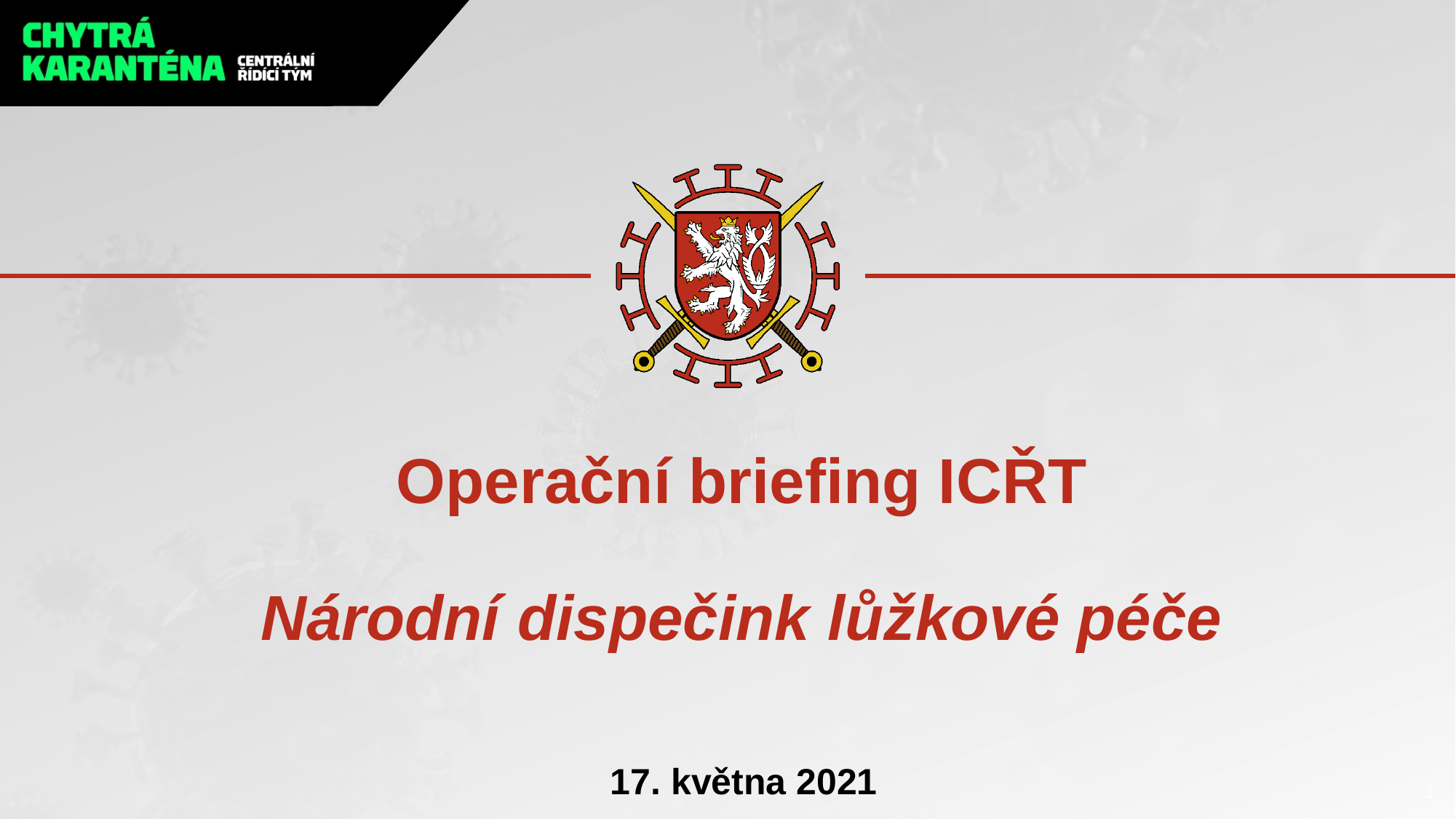

# Operační briefing ICŘT Národní dispečink lůžkové péče
17. května 2021
1